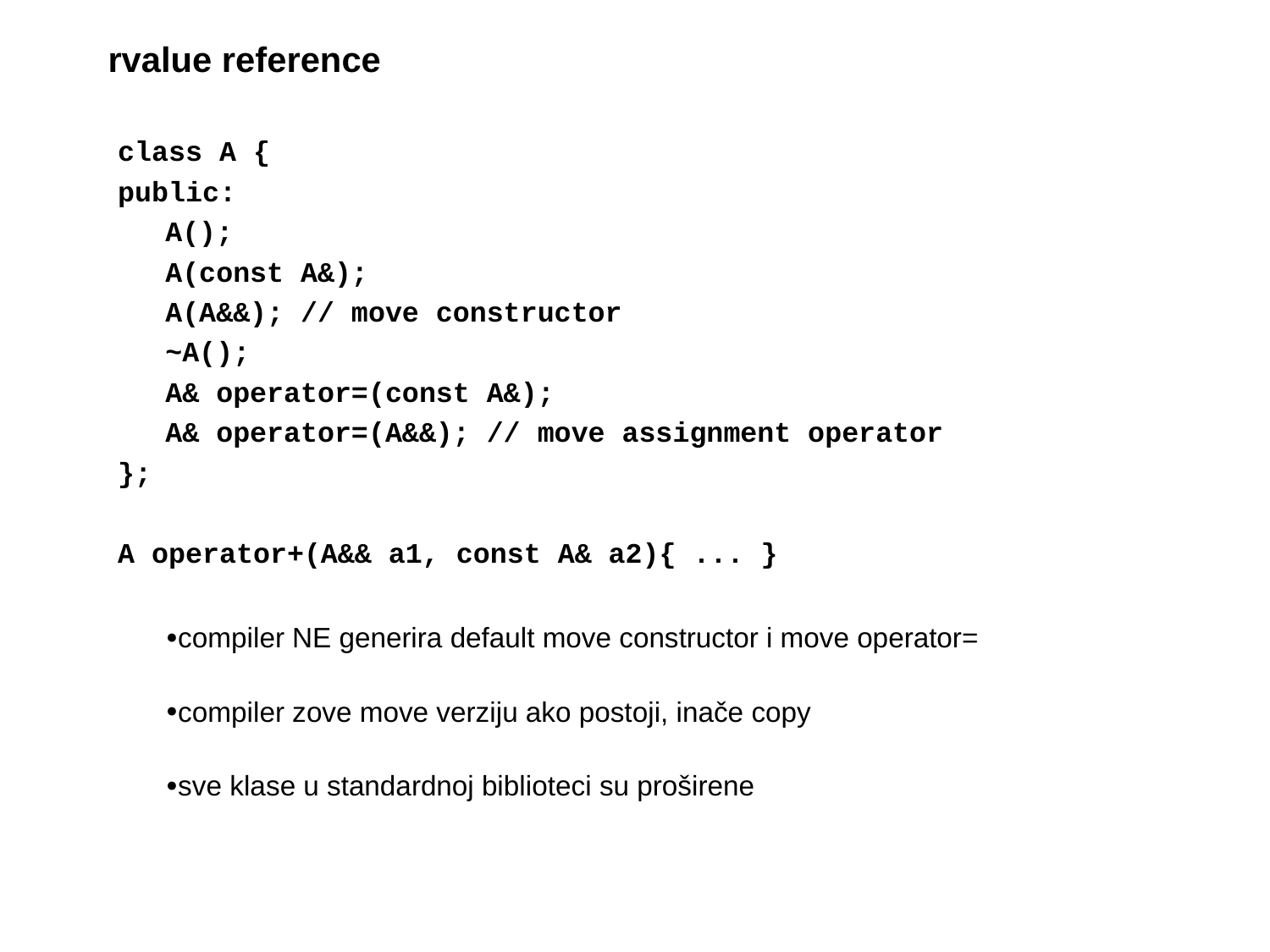

# rvalue reference
class A {
public:
	A();
	A(const A&);
	A(A&&); // move constructor
	~A();
	A& operator=(const A&);
	A& operator=(A&&); // move assignment operator
};

A operator+(A&& a1, const A& a2){ ... }
compiler NE generira default move constructor i move operator=
compiler zove move verziju ako postoji, inače copy
sve klase u standardnoj biblioteci su proširene